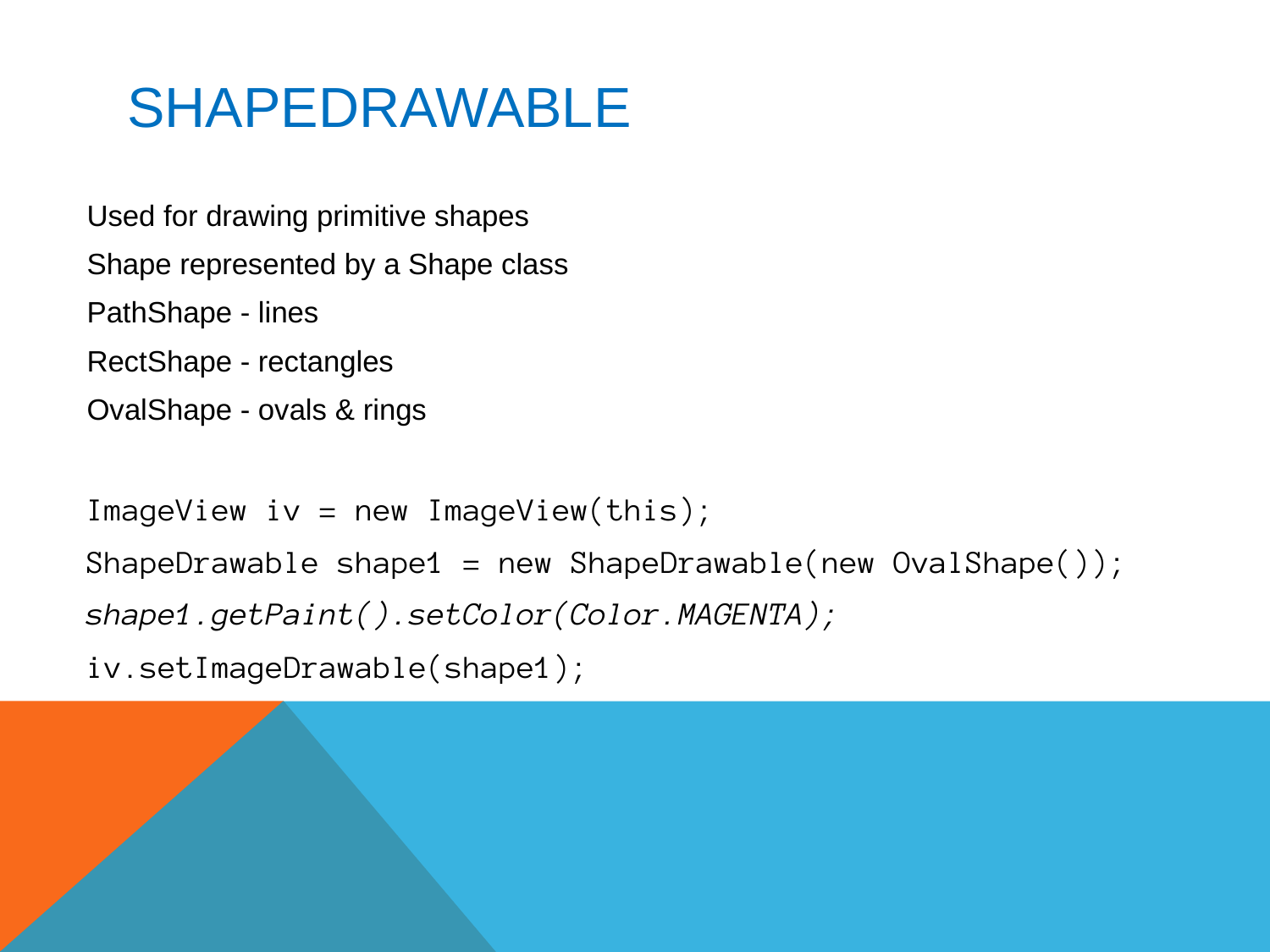

# ShapeDrawable
Used for drawing primitive shapes
Shape represented by a Shape class
PathShape - lines
RectShape - rectangles
OvalShape - ovals & rings

ImageView iv = new ImageView(this);
ShapeDrawable shape1 = new ShapeDrawable(new OvalShape());
shape1.getPaint().setColor(Color.MAGENTA);
iv.setImageDrawable(shape1);